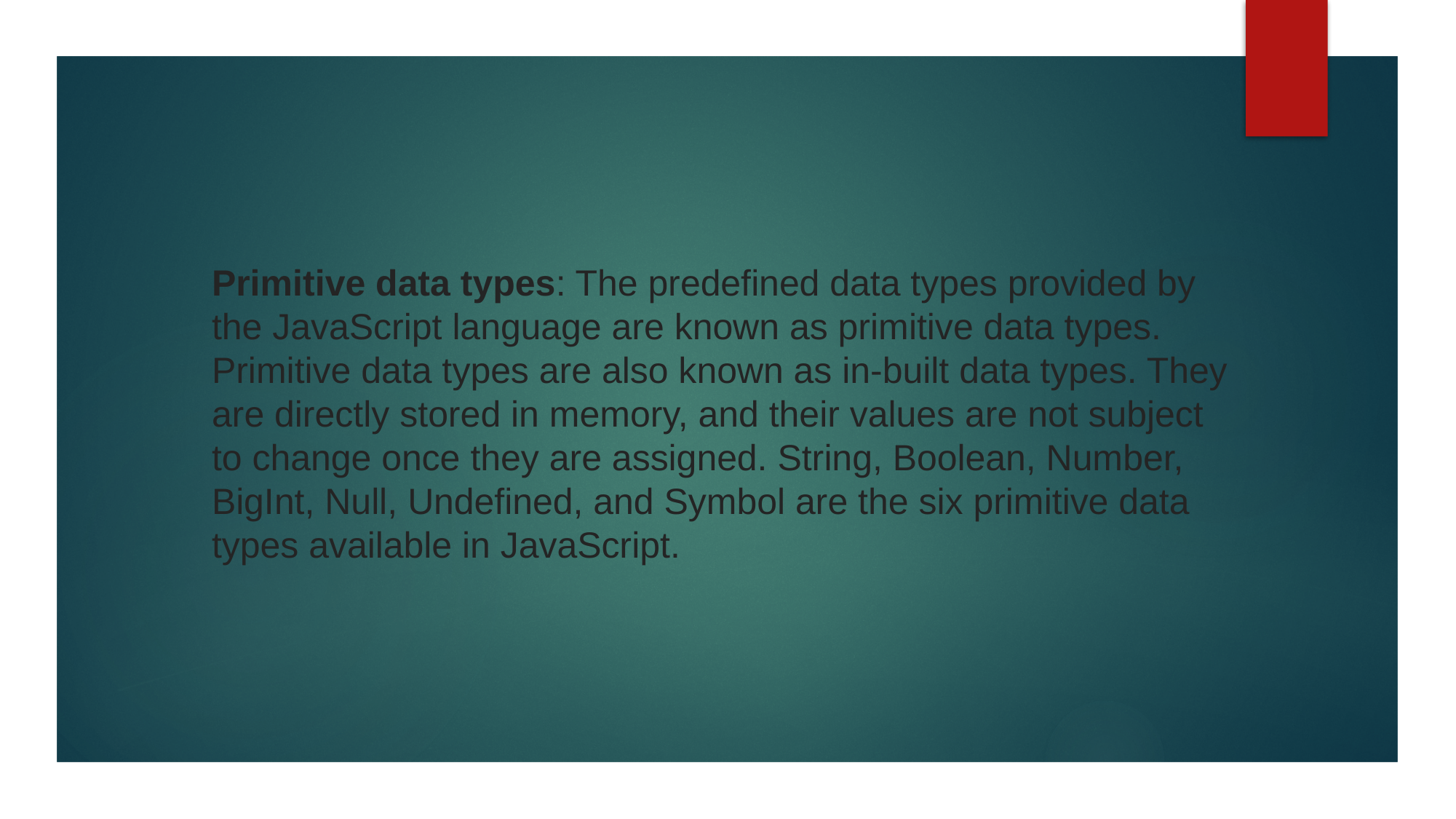

# Primitive data types: The predefined data types provided by the JavaScript language are known as primitive data types. Primitive data types are also known as in-built data types. They are directly stored in memory, and their values are not subject to change once they are assigned. String, Boolean, Number, BigInt, Null, Undefined, and Symbol are the six primitive data types available in JavaScript.